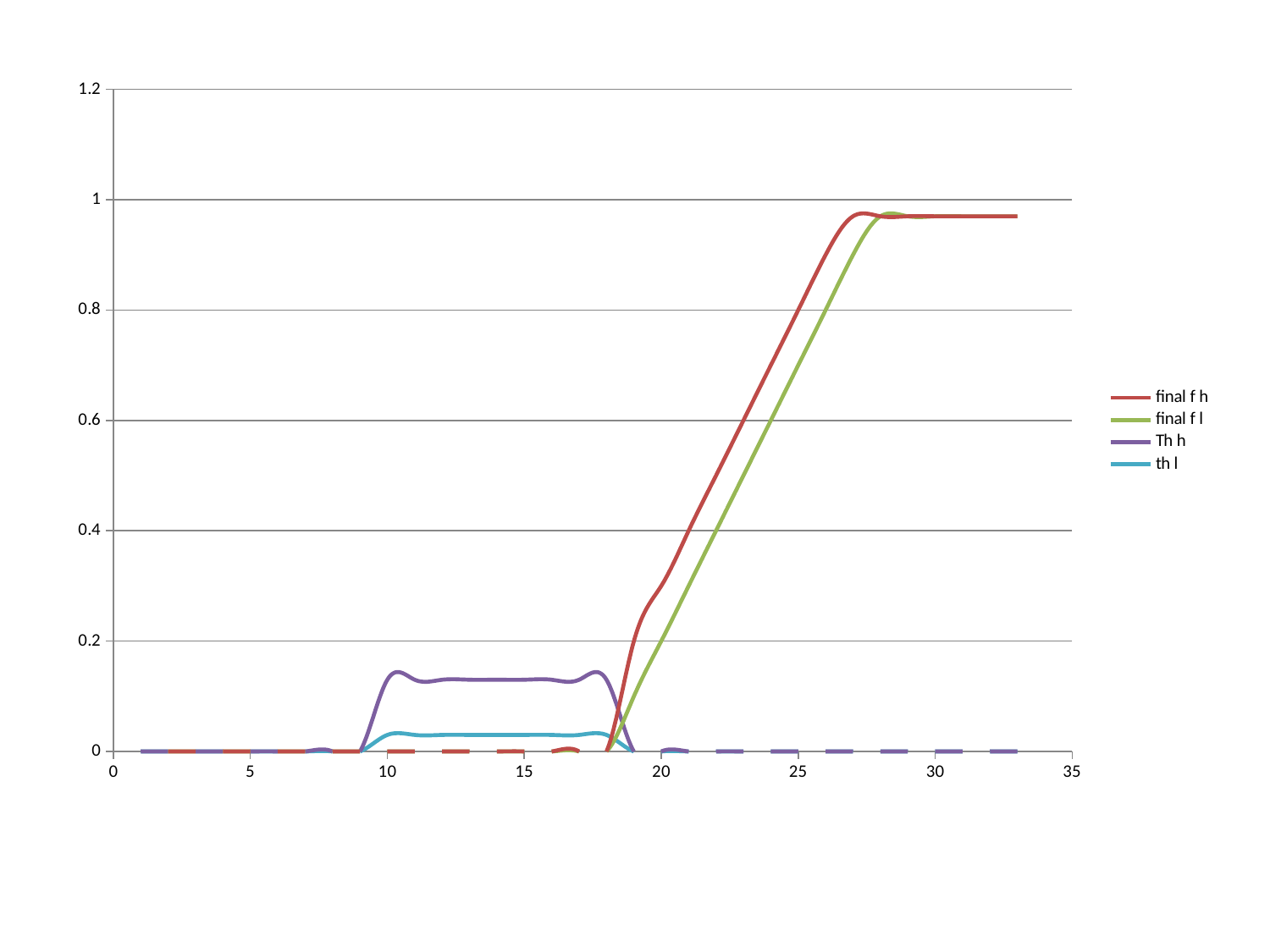

### Chart

| Category | final f h | final f l | Th h | th l |
|---|---|---|---|---|